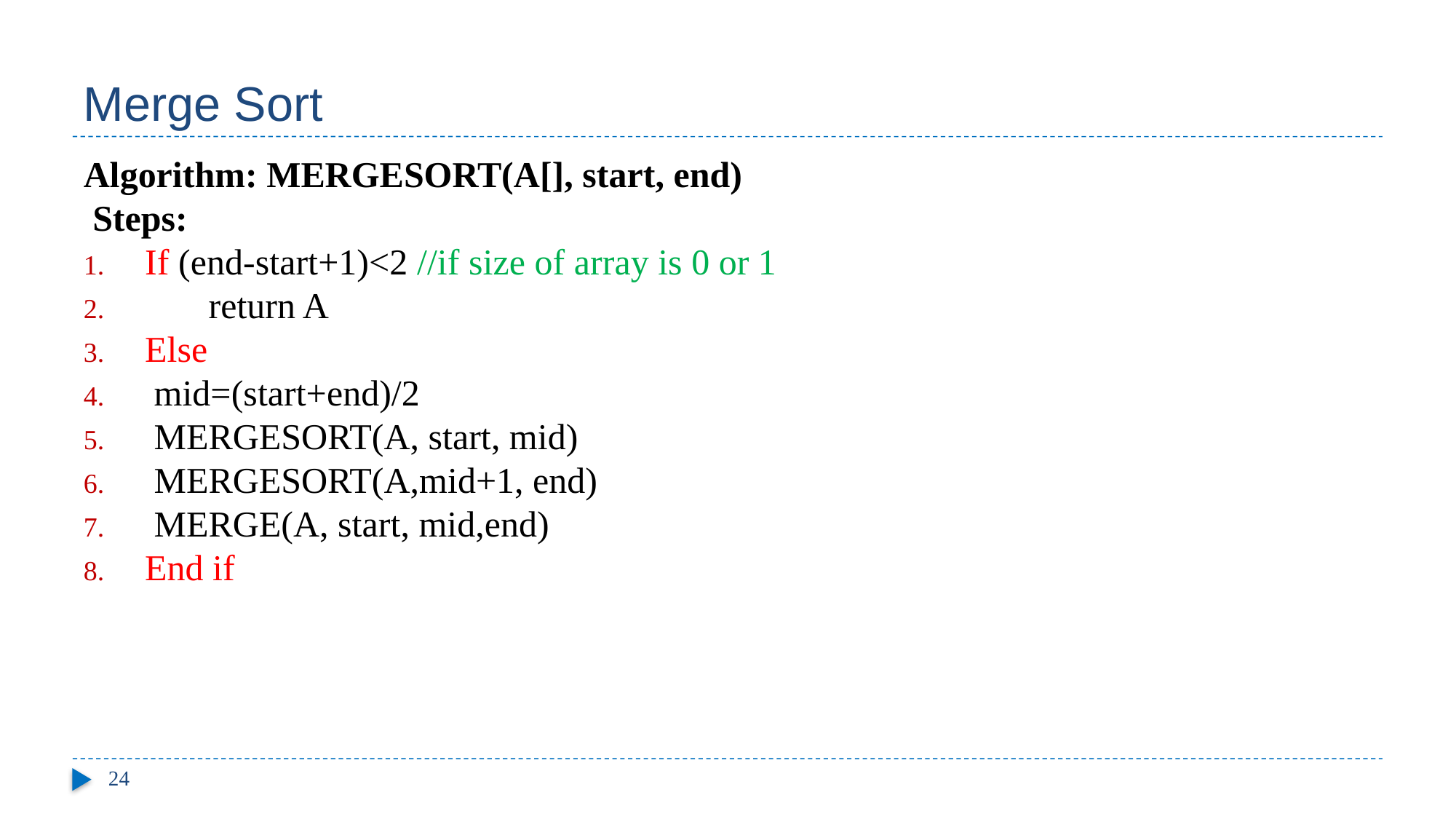

# Merge Sort
Algorithm: MERGESORT(A[], start, end)
 Steps:
If (end-start+1)<2 //if size of array is 0 or 1
       return A
Else
 mid=(start+end)/2
 MERGESORT(A, start, mid)
 MERGESORT(A,mid+1, end)
 MERGE(A, start, mid,end)
End if

24